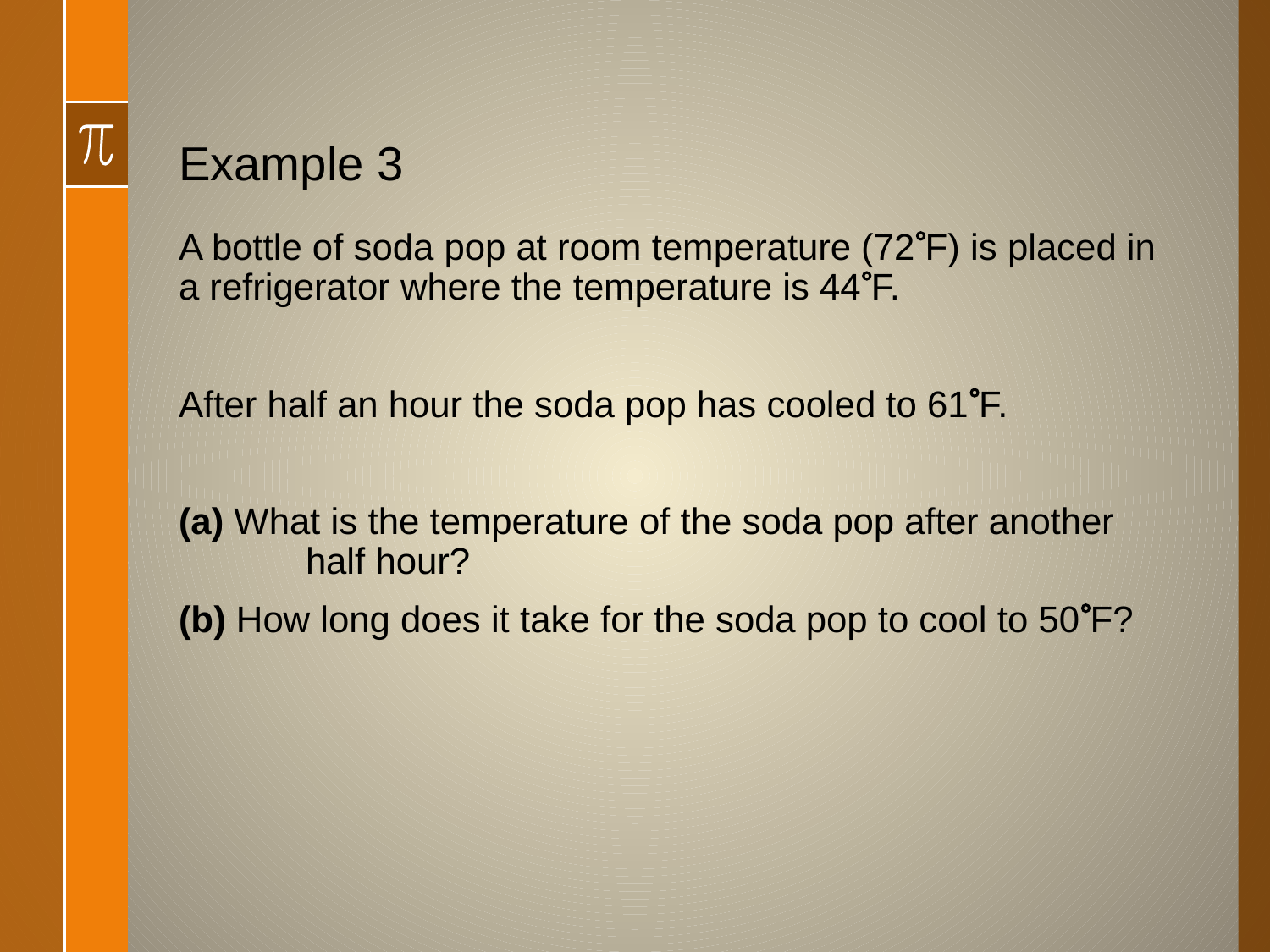

# Example 3
A bottle of soda pop at room temperature (72°F) is placed in a refrigerator where the temperature is 44°F.

After half an hour the soda pop has cooled to 61°F.

(a) What is the temperature of the soda pop after another 	half hour?
(b) How long does it take for the soda pop to cool to 50°F?